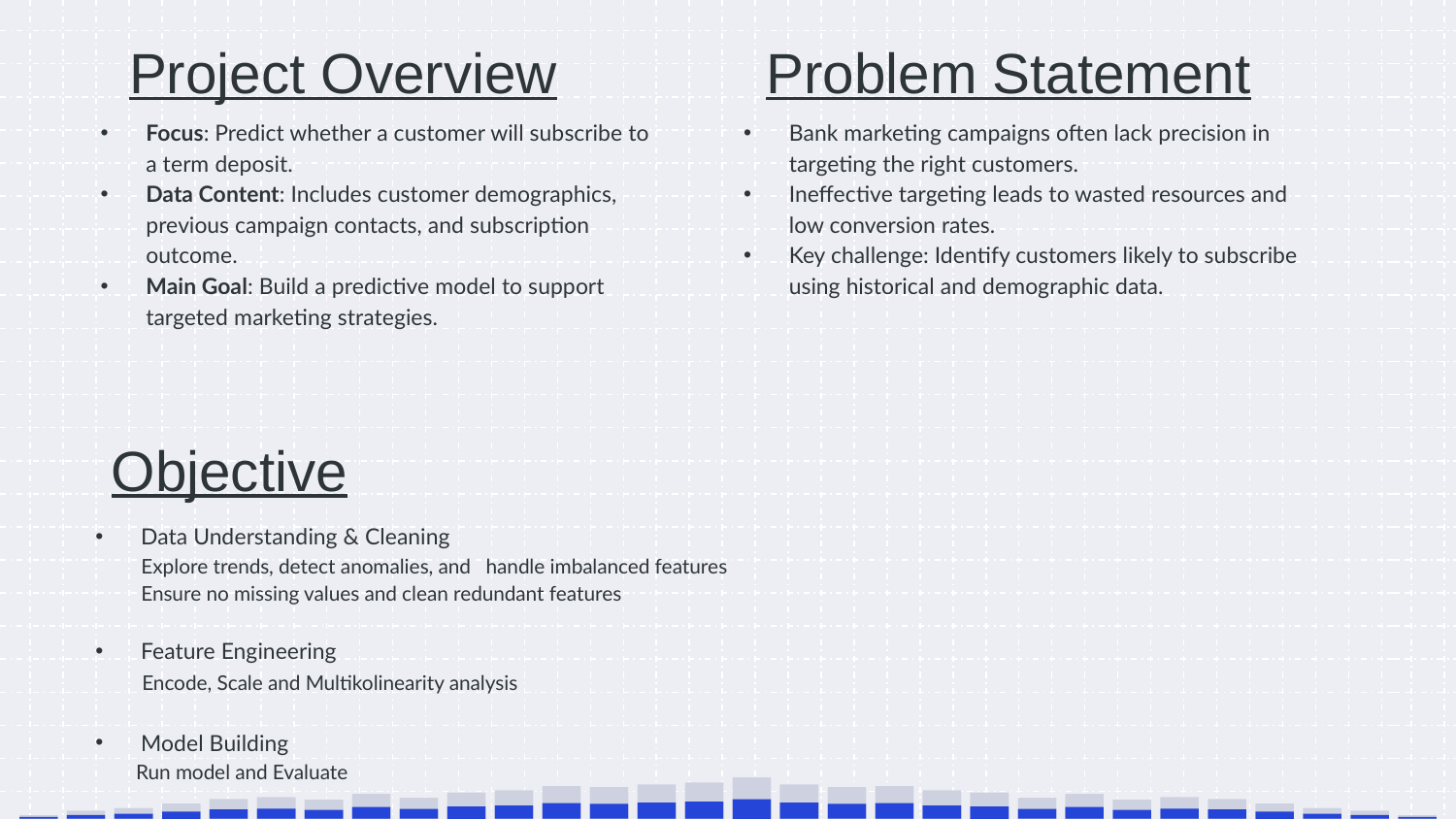

# Project Overview
Problem Statement
Focus: Predict whether a customer will subscribe to a term deposit.
Data Content: Includes customer demographics, previous campaign contacts, and subscription outcome.
Main Goal: Build a predictive model to support targeted marketing strategies.
Bank marketing campaigns often lack precision in targeting the right customers.
Ineffective targeting leads to wasted resources and low conversion rates.
Key challenge: Identify customers likely to subscribe using historical and demographic data.
Objective
Data Understanding & Cleaning
         Explore trends, detect anomalies, and   handle imbalanced features
         Ensure no missing values and clean redundant features

Feature Engineering
        Encode, Scale and Multikolinearity analysis

Model Building
        Run model and Evaluate